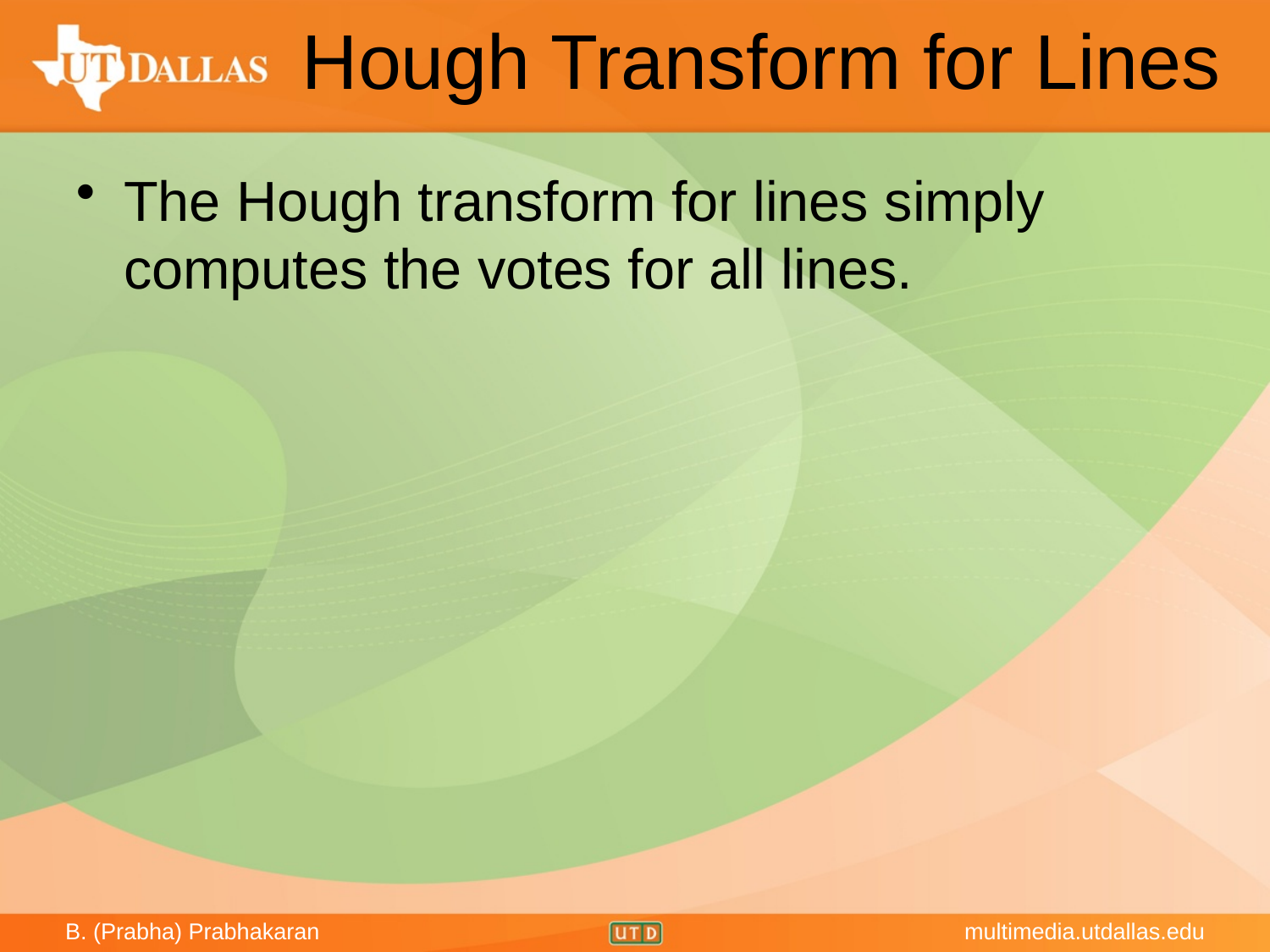

# Hough Transform for Lines
The Hough transform for lines simply computes the votes for all lines.